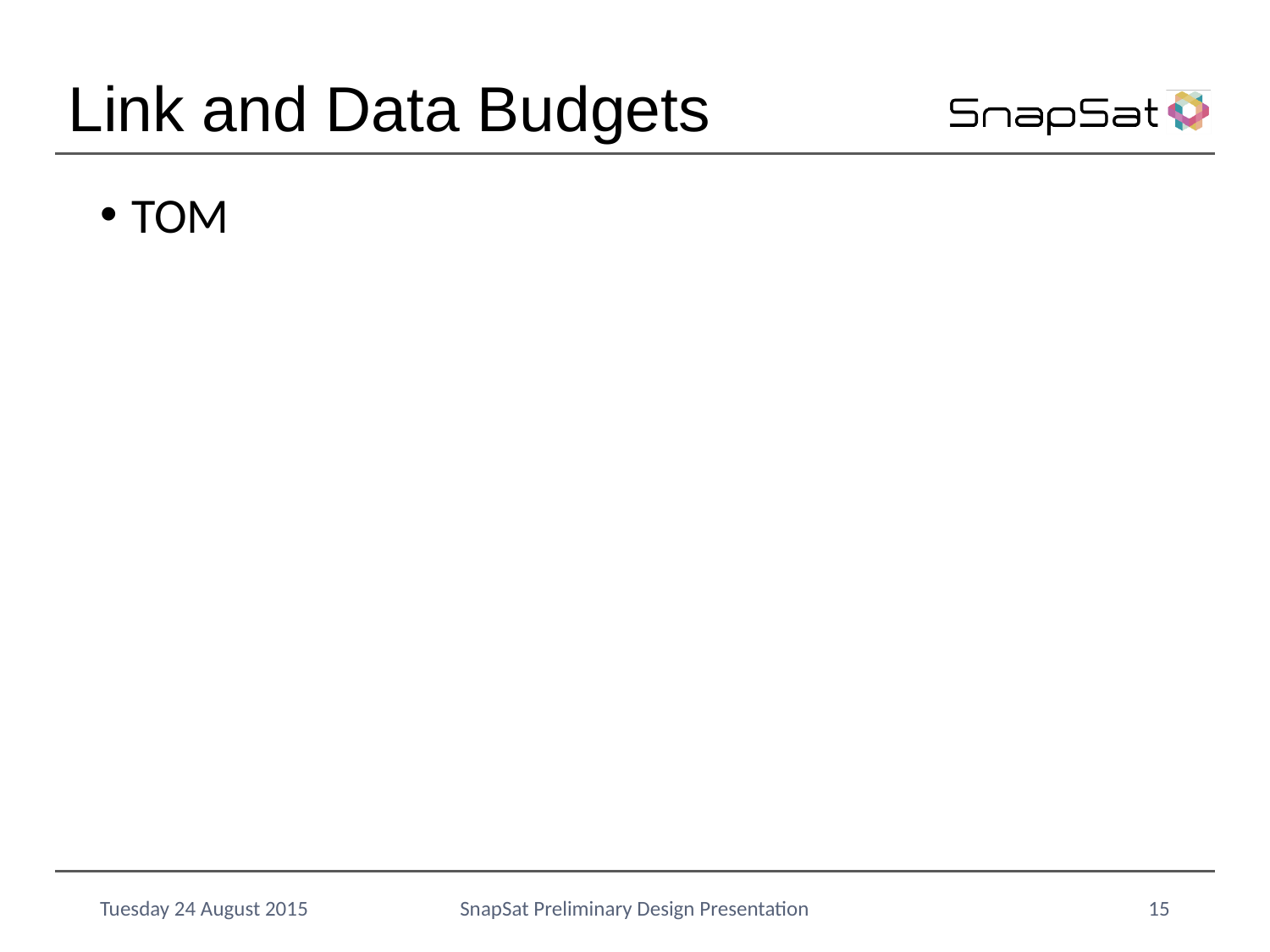

# Link and Data Budgets
TOM
Tuesday 24 August 2015
SnapSat Preliminary Design Presentation
15